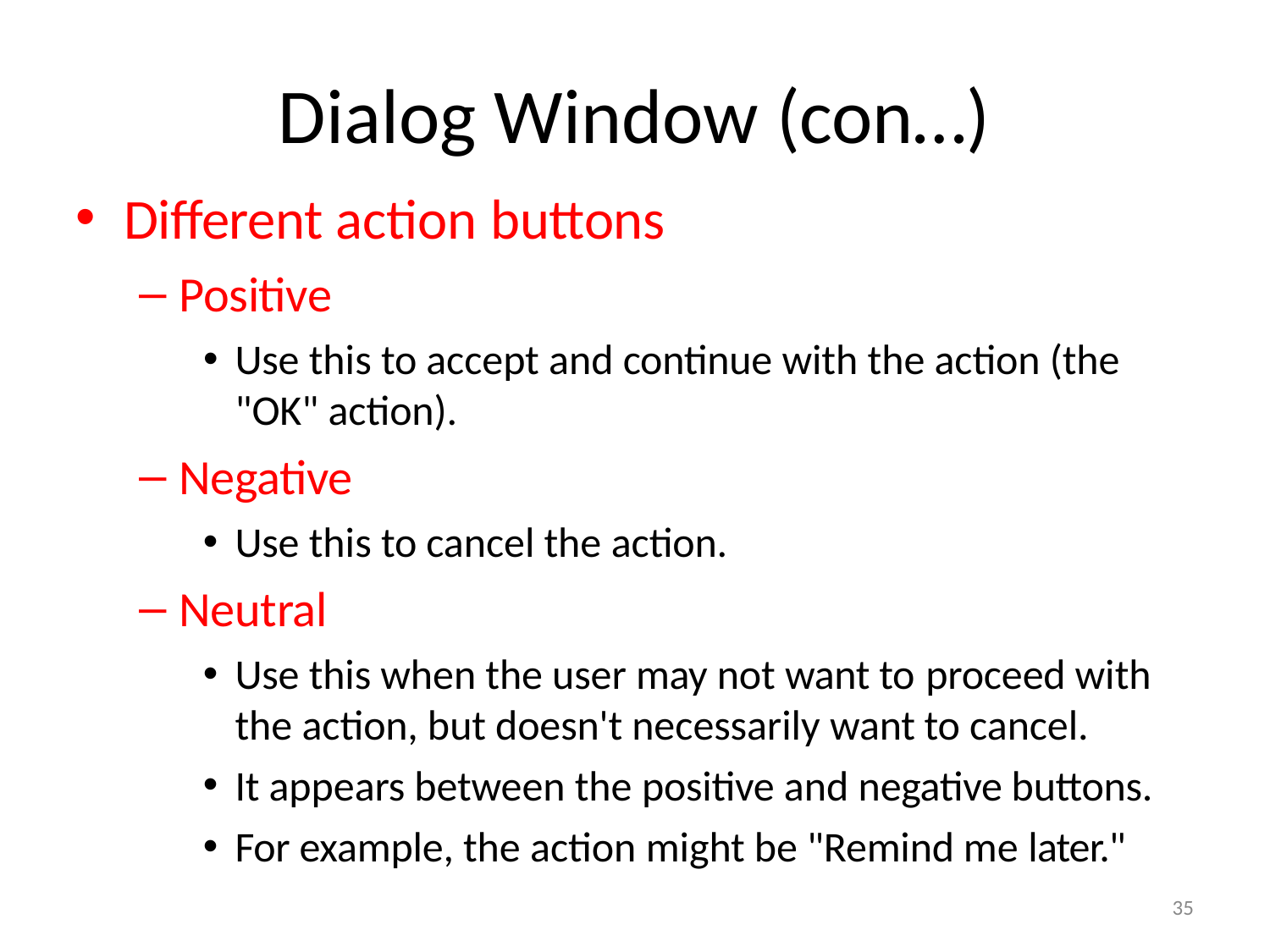

# Dialog Window (con…)
Different action buttons
Positive
Use this to accept and continue with the action (the  "OK" action).
Negative
Use this to cancel the action.
Neutral
Use this when the user may not want to proceed with
the action, but doesn't necessarily want to cancel.
It appears between the positive and negative buttons.
For example, the action might be "Remind me later."
35